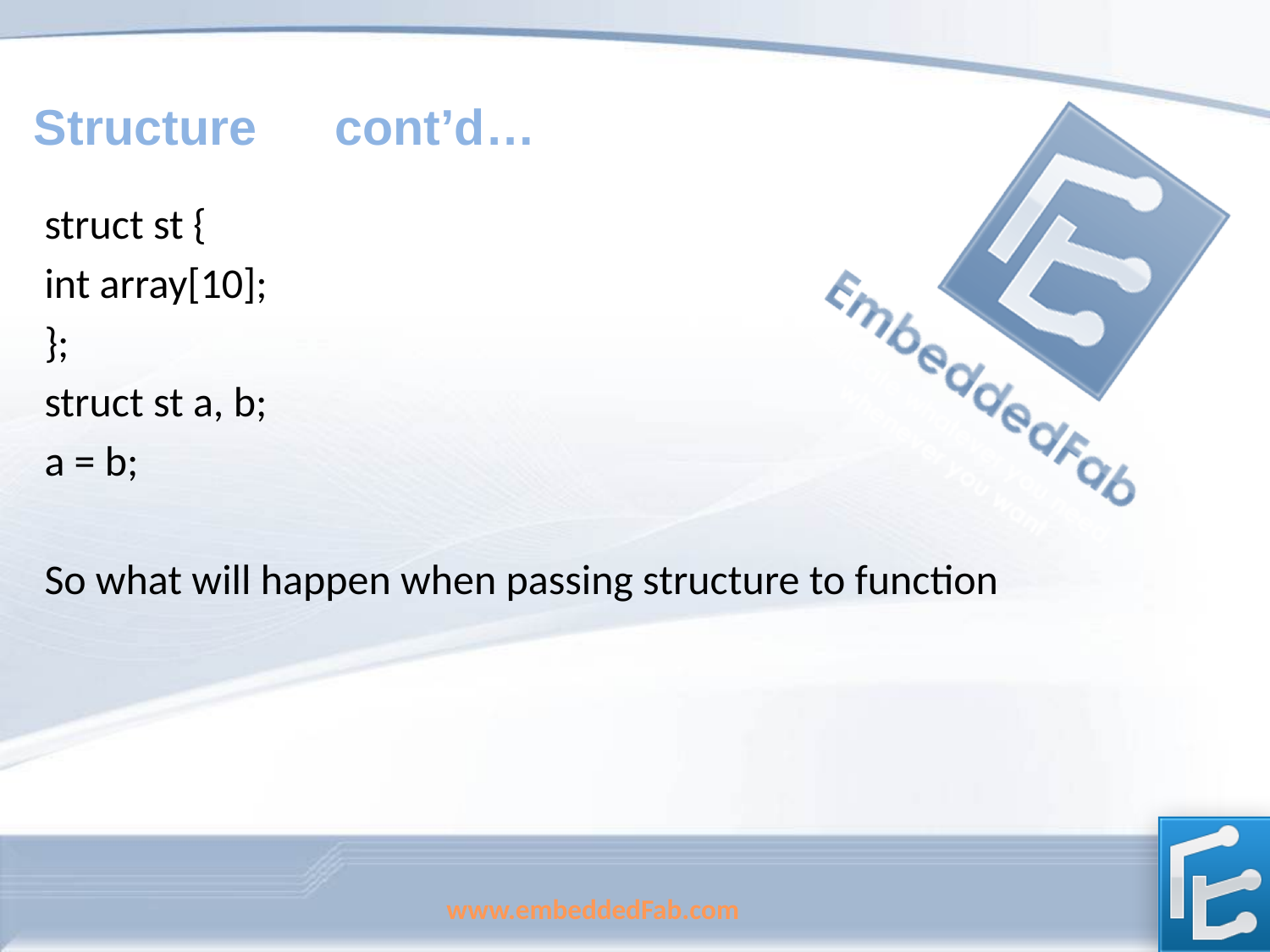

# Structure   				cont’d…
struct st {
int array[10];
};
struct st a, b;
a = b;

So what will happen when passing structure to function
www.embeddedFab.com
116